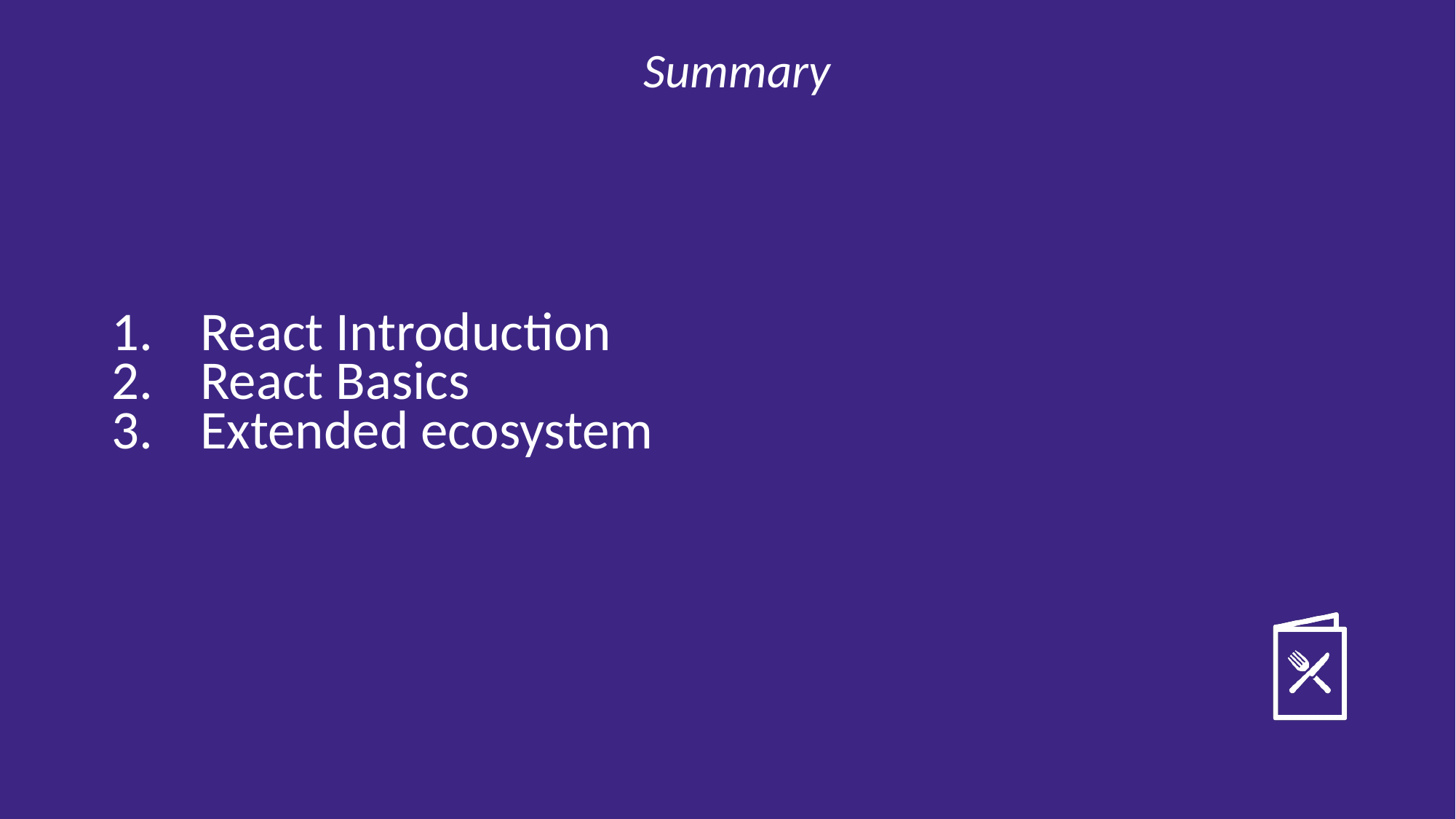

Summary
React Introduction
React Basics
Extended ecosystem